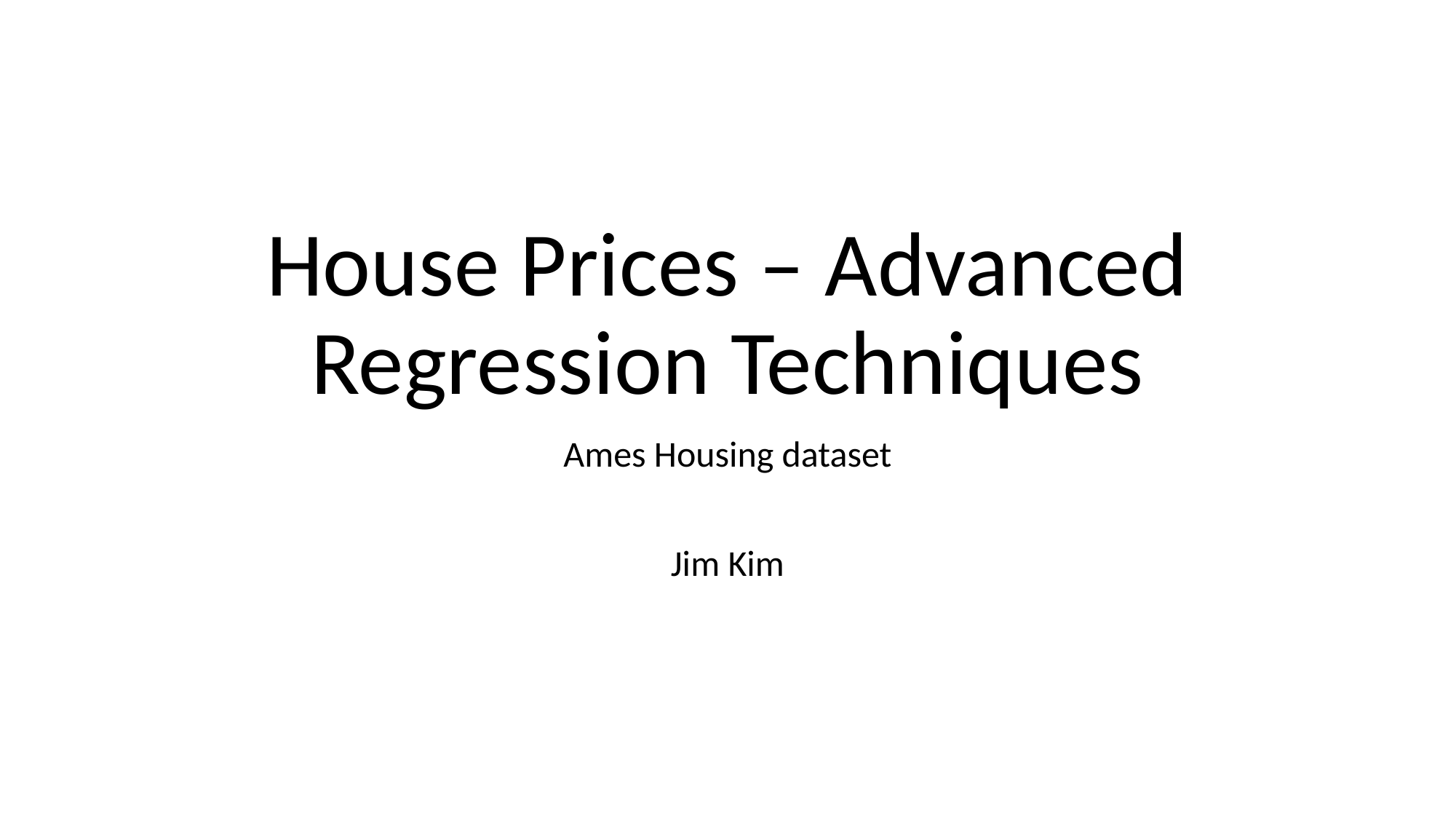

# House Prices – Advanced Regression Techniques
Ames Housing dataset

Jim Kim